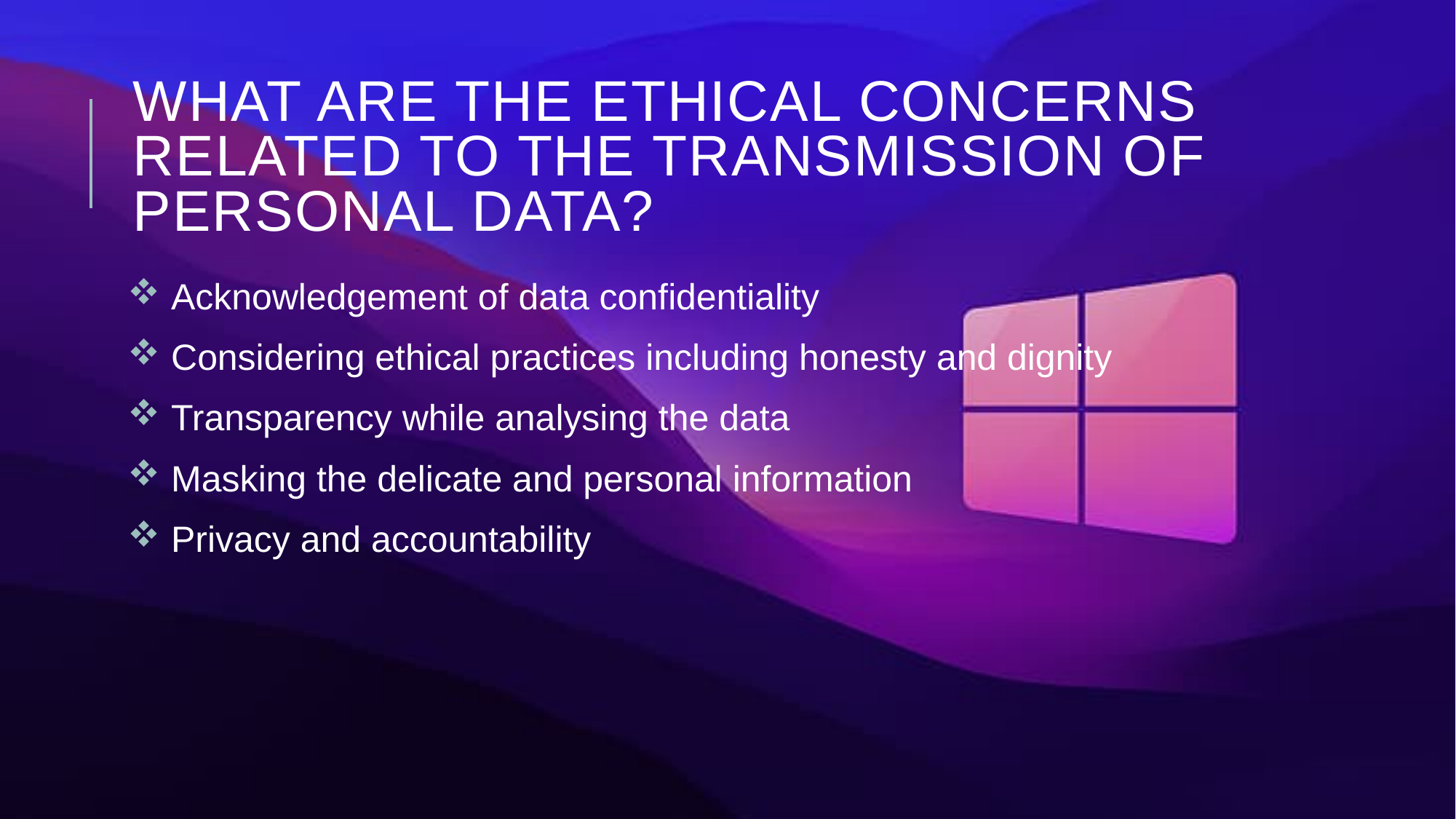

# What are the ethical concerns related to the transmission of personal data?
 Acknowledgement of data confidentiality
 Considering ethical practices including honesty and dignity
 Transparency while analysing the data
 Masking the delicate and personal information
 Privacy and accountability